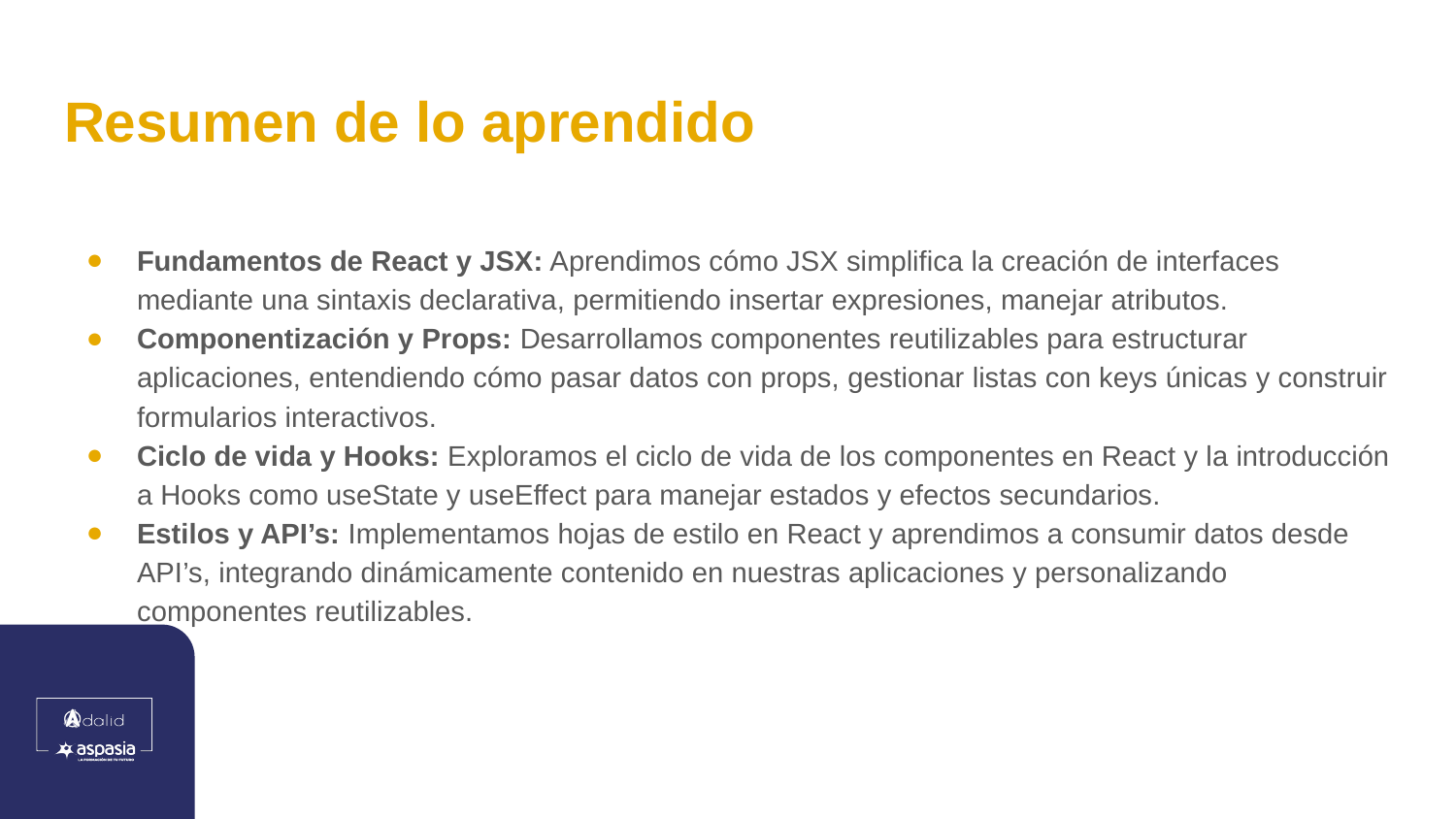

# Resumen de lo aprendido
Fundamentos de React y JSX: Aprendimos cómo JSX simplifica la creación de interfaces mediante una sintaxis declarativa, permitiendo insertar expresiones, manejar atributos.
Componentización y Props: Desarrollamos componentes reutilizables para estructurar aplicaciones, entendiendo cómo pasar datos con props, gestionar listas con keys únicas y construir formularios interactivos.
Ciclo de vida y Hooks: Exploramos el ciclo de vida de los componentes en React y la introducción a Hooks como useState y useEffect para manejar estados y efectos secundarios.
Estilos y API’s: Implementamos hojas de estilo en React y aprendimos a consumir datos desde API’s, integrando dinámicamente contenido en nuestras aplicaciones y personalizando componentes reutilizables.